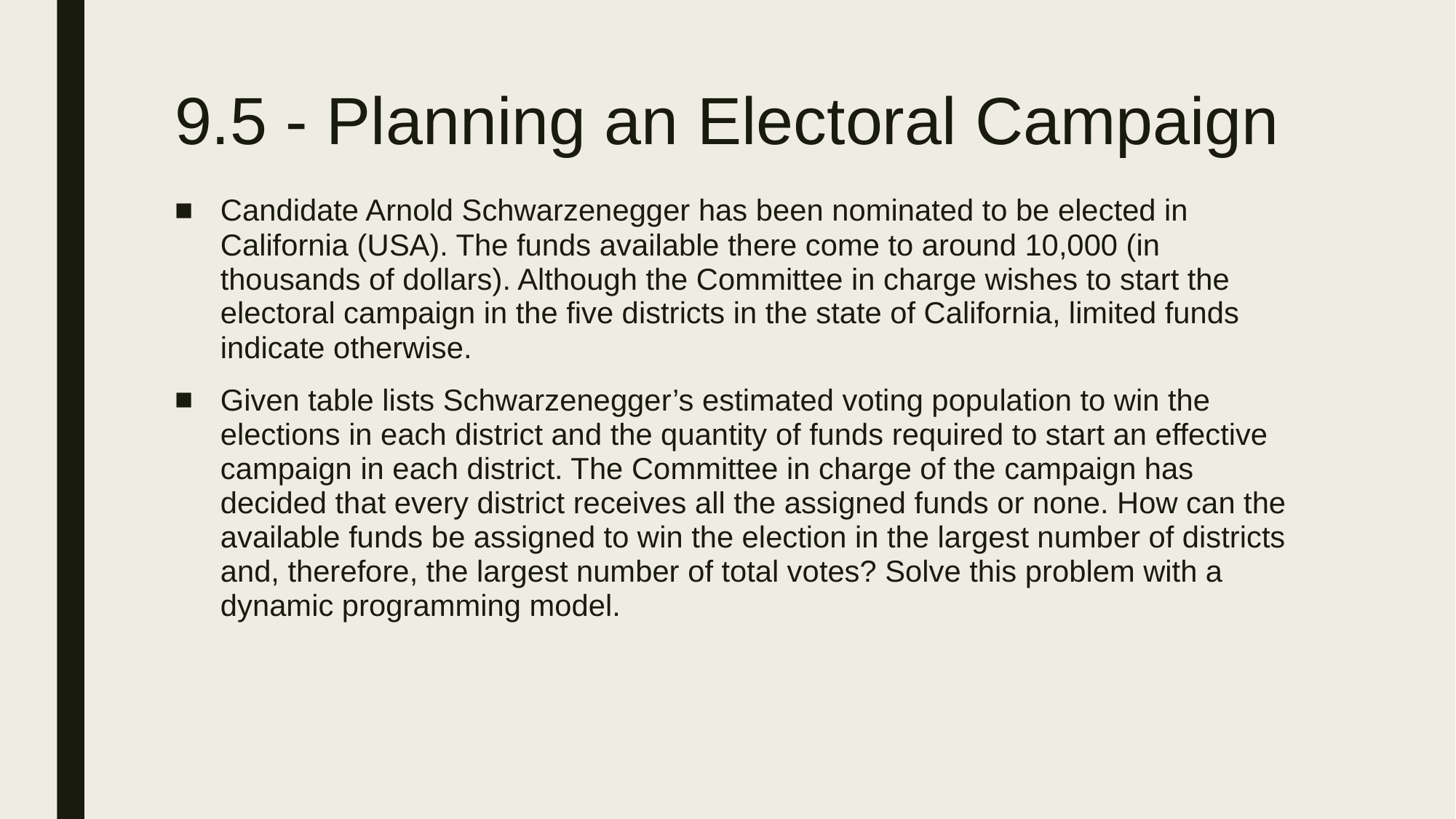

# 9.5 - Planning an Electoral Campaign
Candidate Arnold Schwarzenegger has been nominated to be elected in California (USA). The funds available there come to around 10,000 (in thousands of dollars). Although the Committee in charge wishes to start the electoral campaign in the five districts in the state of California, limited funds indicate otherwise.
Given table lists Schwarzenegger’s estimated voting population to win the elections in each district and the quantity of funds required to start an effective campaign in each district. The Committee in charge of the campaign has decided that every district receives all the assigned funds or none. How can the available funds be assigned to win the election in the largest number of districts and, therefore, the largest number of total votes? Solve this problem with a dynamic programming model.